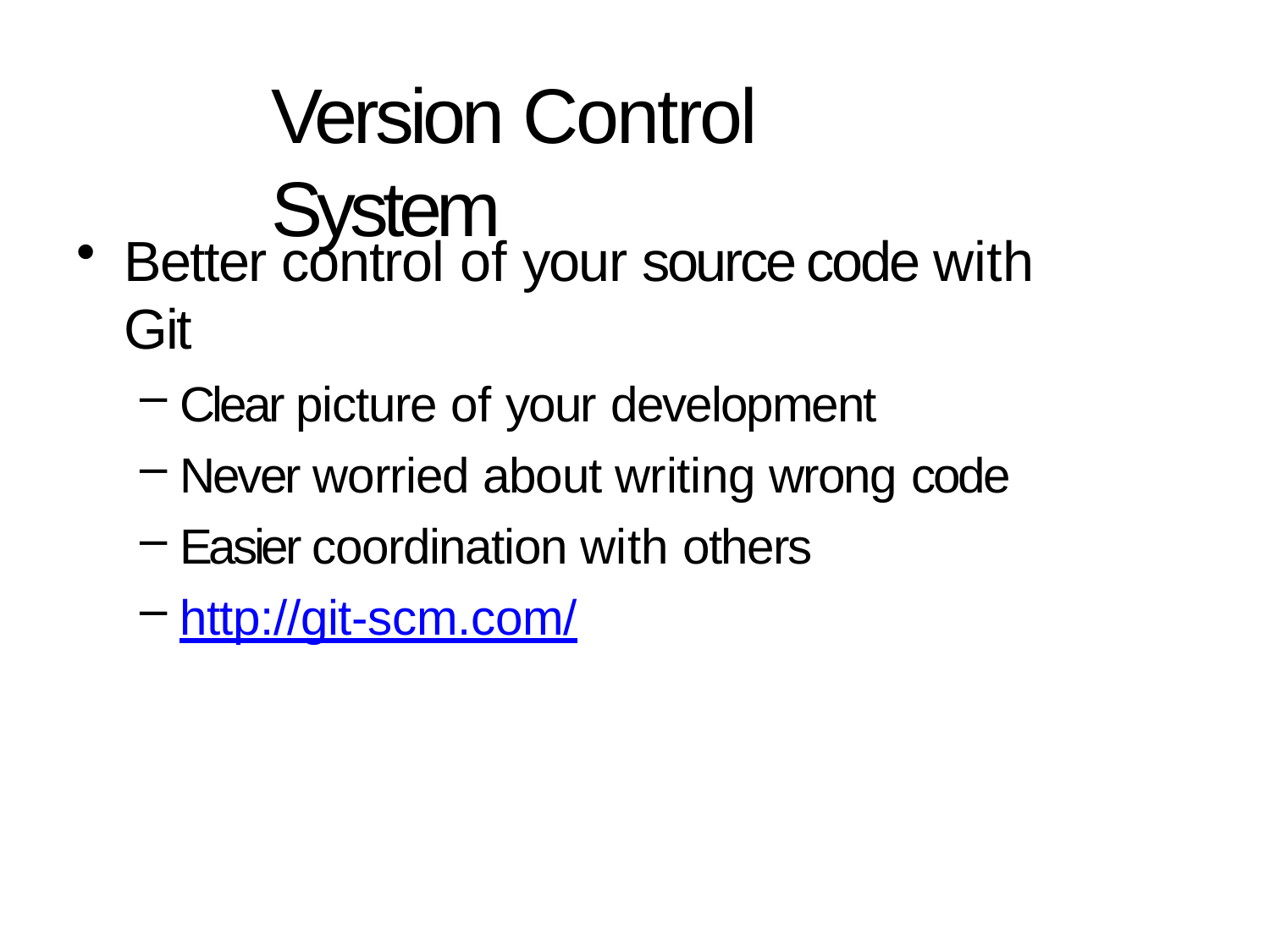

# Version Control System
Better control of your source code with Git
Clear picture of your development
Never worried about writing wrong code
Easier coordination with others
http://git-scm.com/